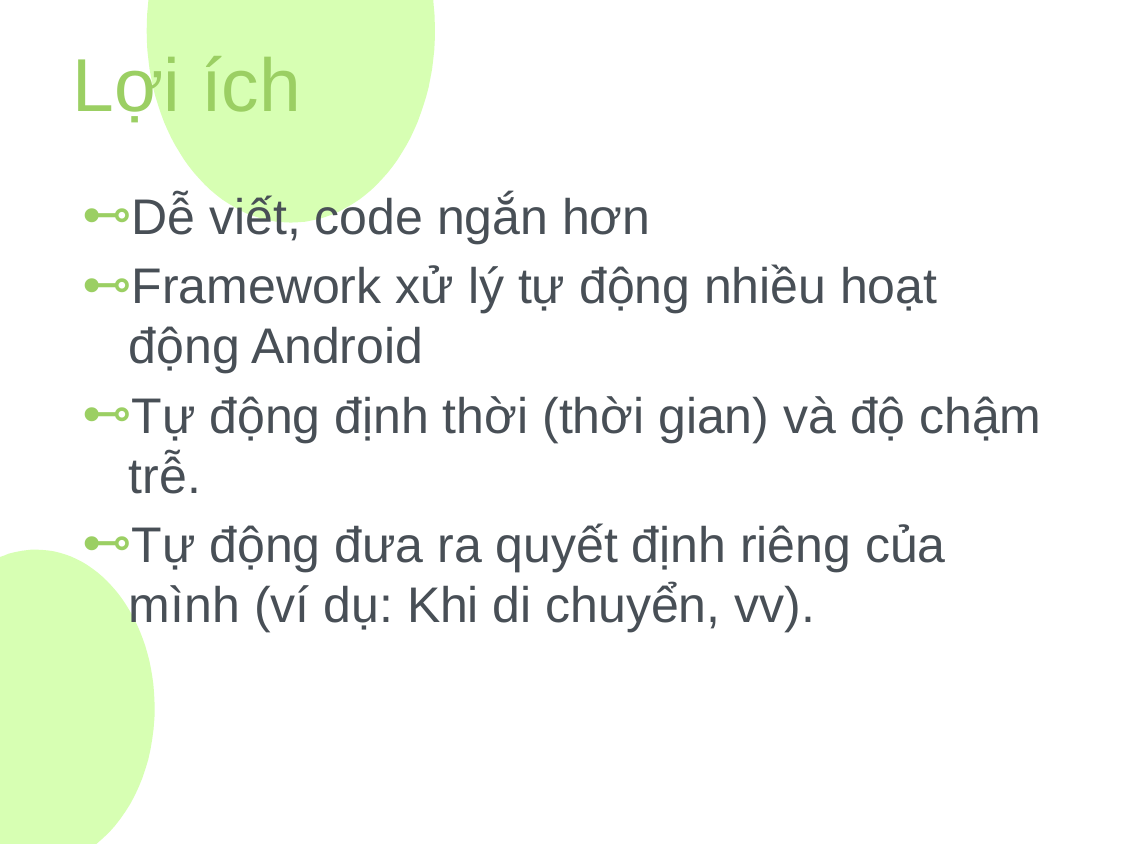

# Lợi ích
Dễ viết, code ngắn hơn
Framework xử lý tự động nhiều hoạt động Android
Tự động định thời (thời gian) và độ chậm trễ.
Tự động đưa ra quyết định riêng của mình (ví dụ: Khi di chuyển, vv).